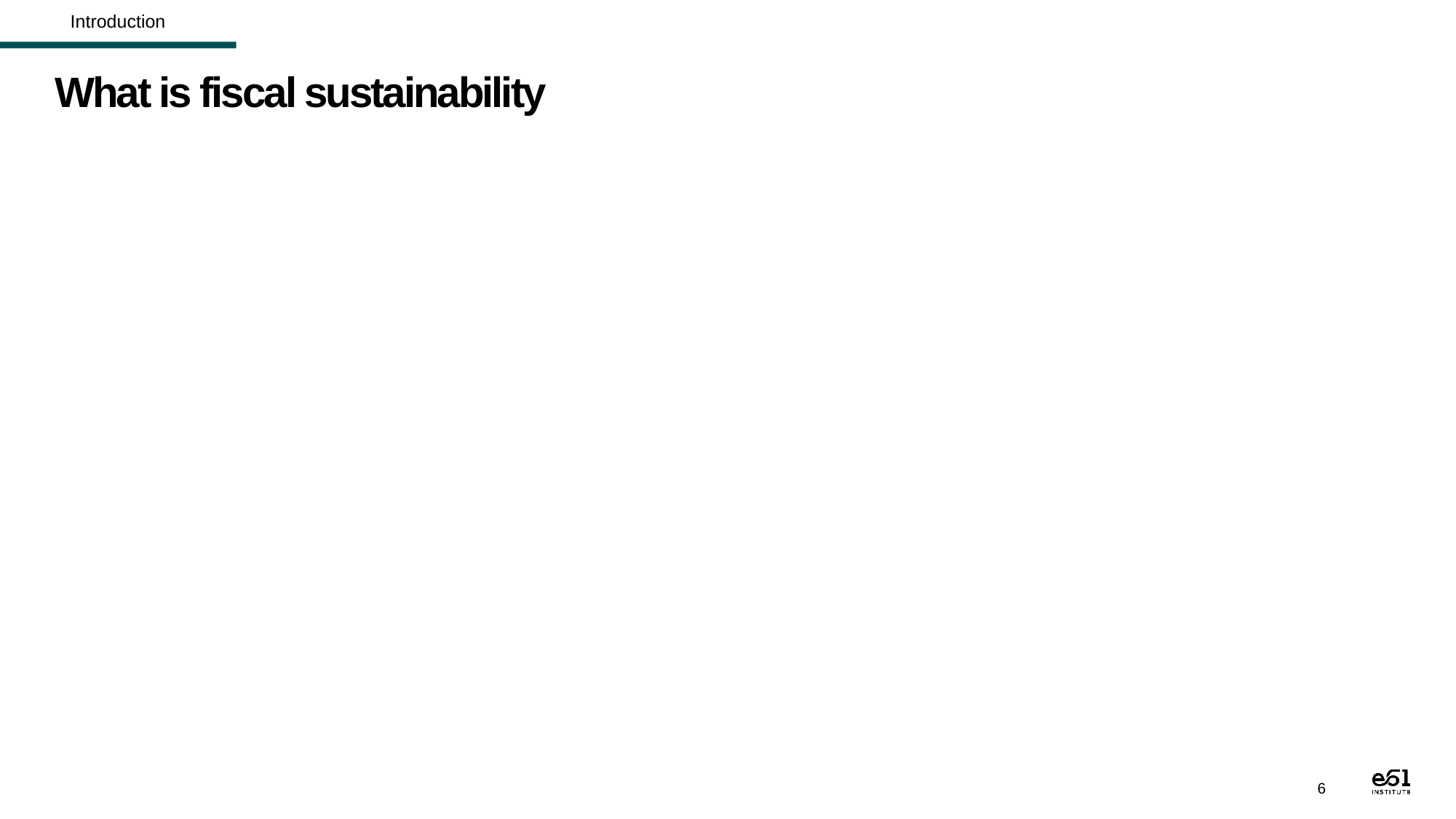

Introduction
# What is fiscal sustainability
6